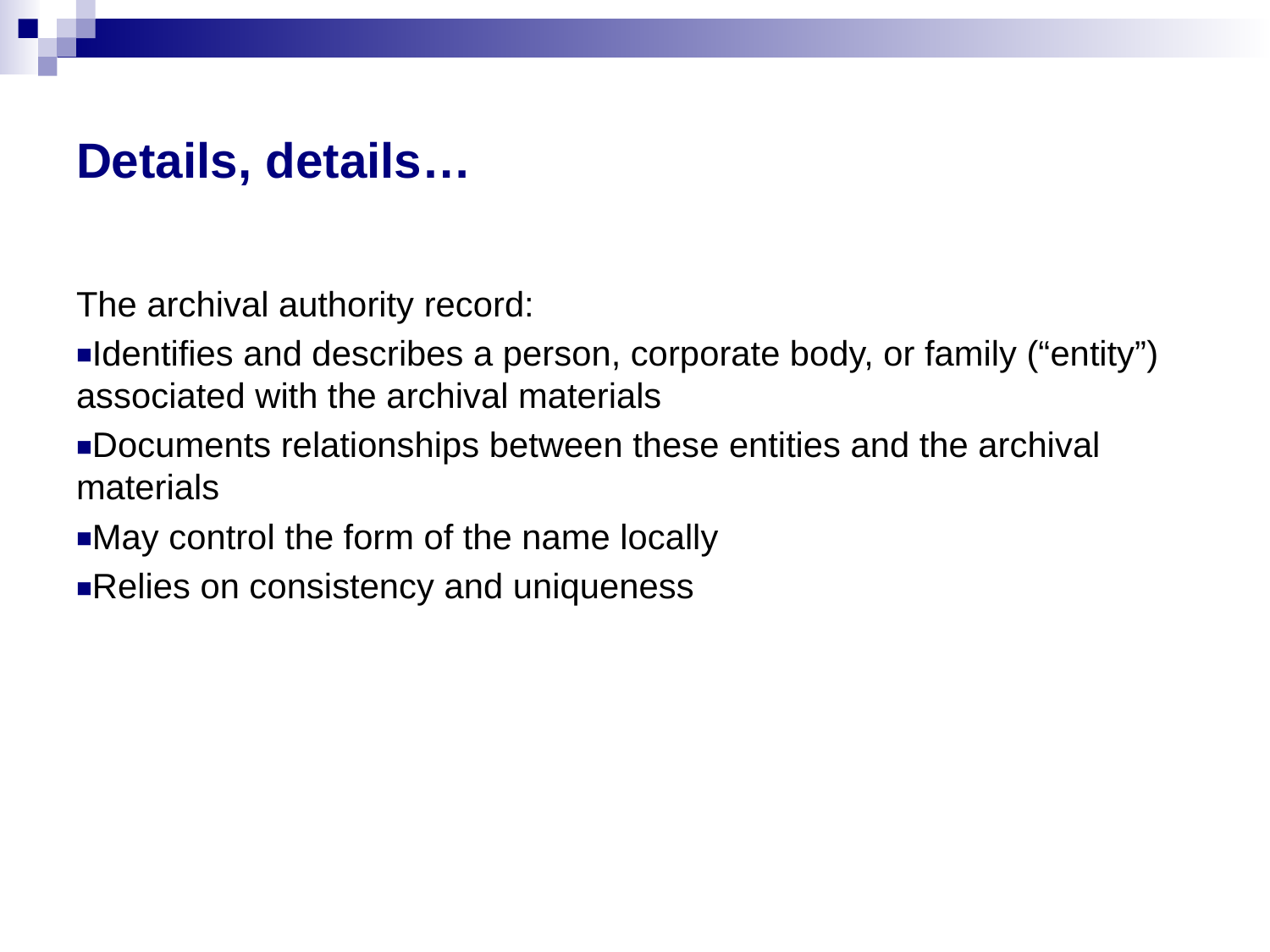

# Details, details…
The archival authority record:
Identifies and describes a person, corporate body, or family (“entity”) associated with the archival materials
Documents relationships between these entities and the archival materials
May control the form of the name locally
Relies on consistency and uniqueness